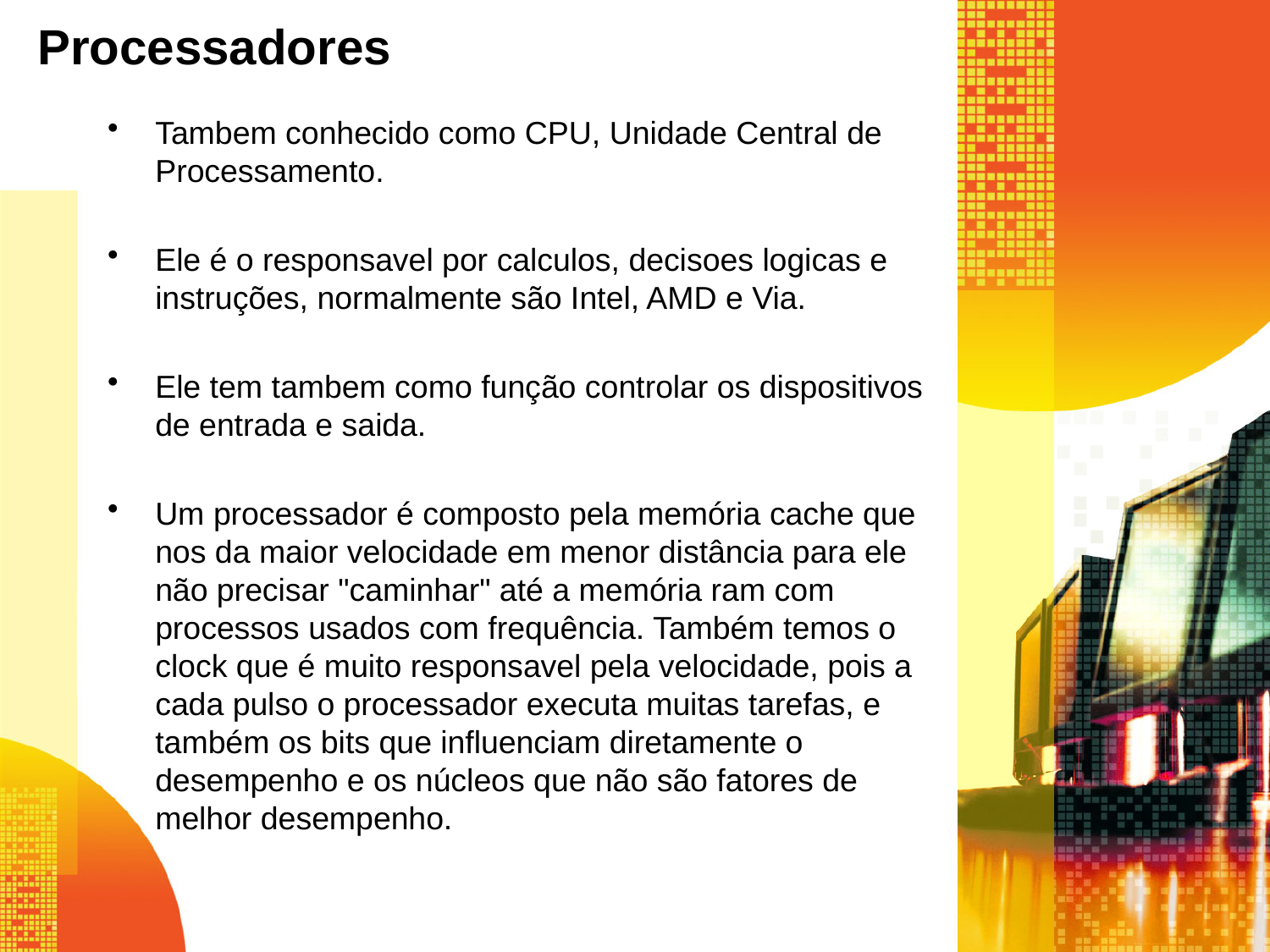

# Processadores
Tambem conhecido como CPU, Unidade Central de Processamento.

Ele é o responsavel por calculos, decisoes logicas e instruções, normalmente são Intel, AMD e Via.

Ele tem tambem como função controlar os dispositivos de entrada e saida.

Um processador é composto pela memória cache que nos da maior velocidade em menor distância para ele não precisar "caminhar" até a memória ram com processos usados com frequência. Também temos o clock que é muito responsavel pela velocidade, pois a cada pulso o processador executa muitas tarefas, e também os bits que influenciam diretamente o desempenho e os núcleos que não são fatores de melhor desempenho.